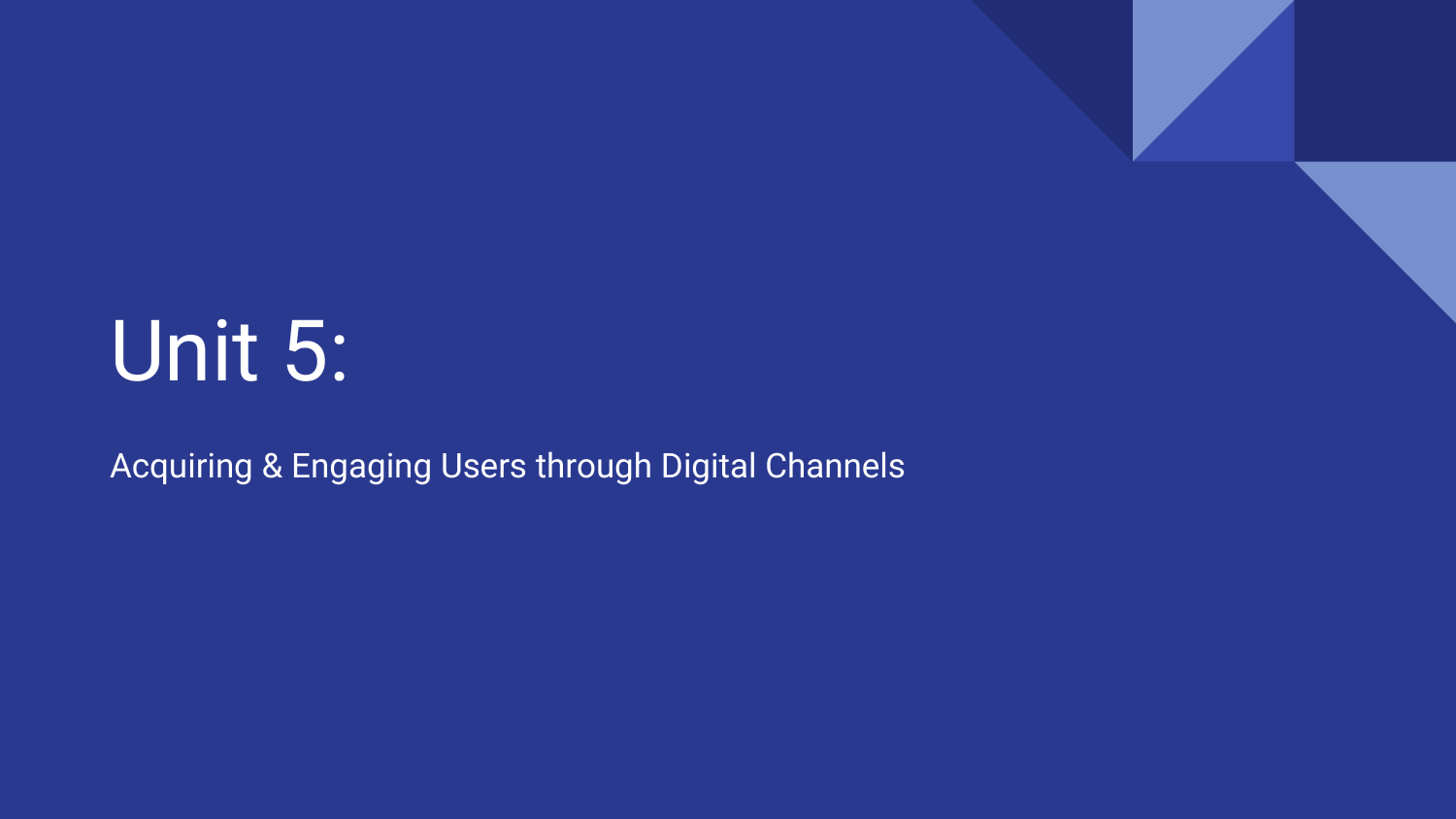

# Unit 5:
Acquiring & Engaging Users through Digital Channels